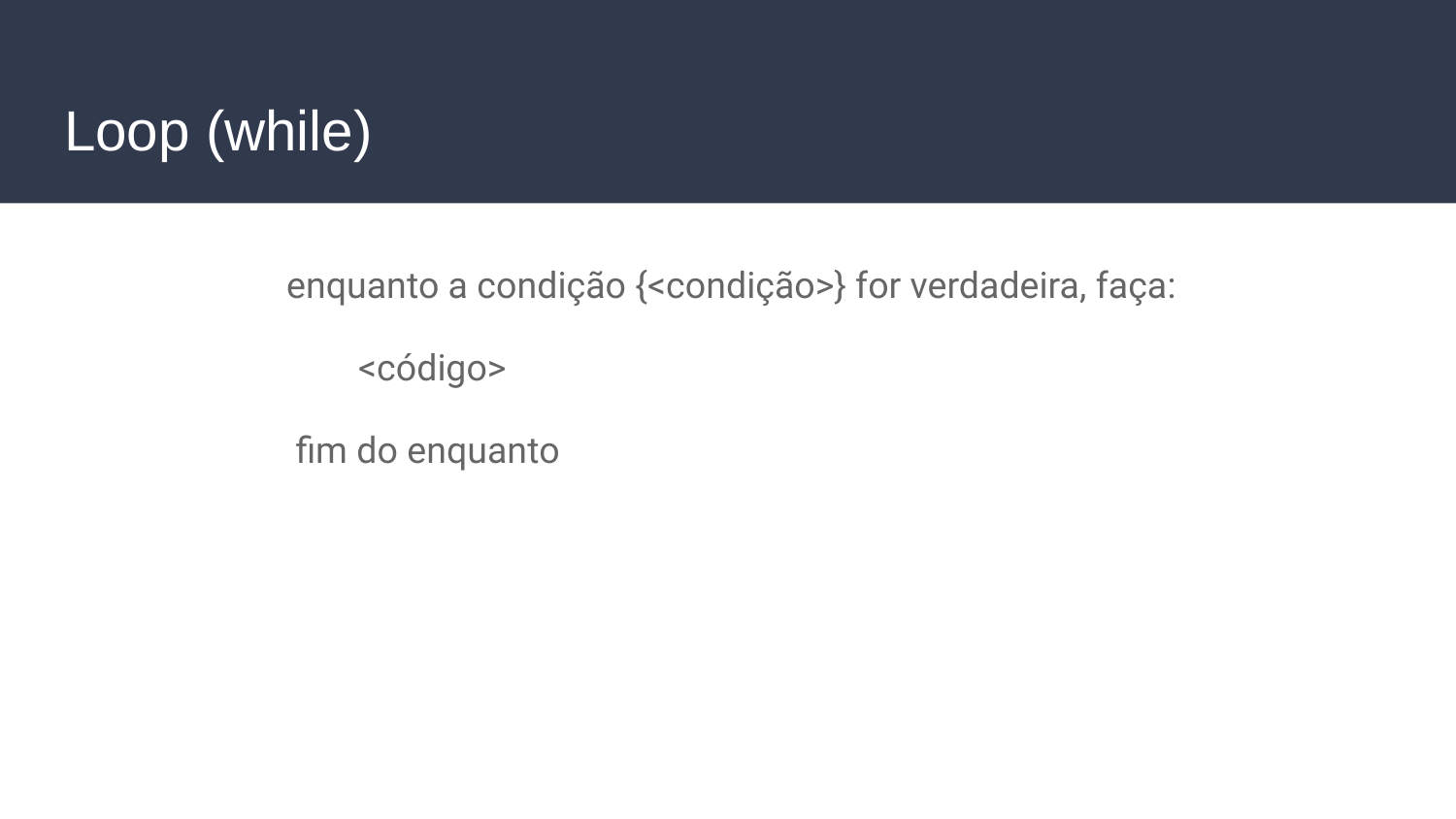

# Loop (while)
enquanto a condição {<condição>} for verdadeira, faça:
        <código>
 fim do enquanto